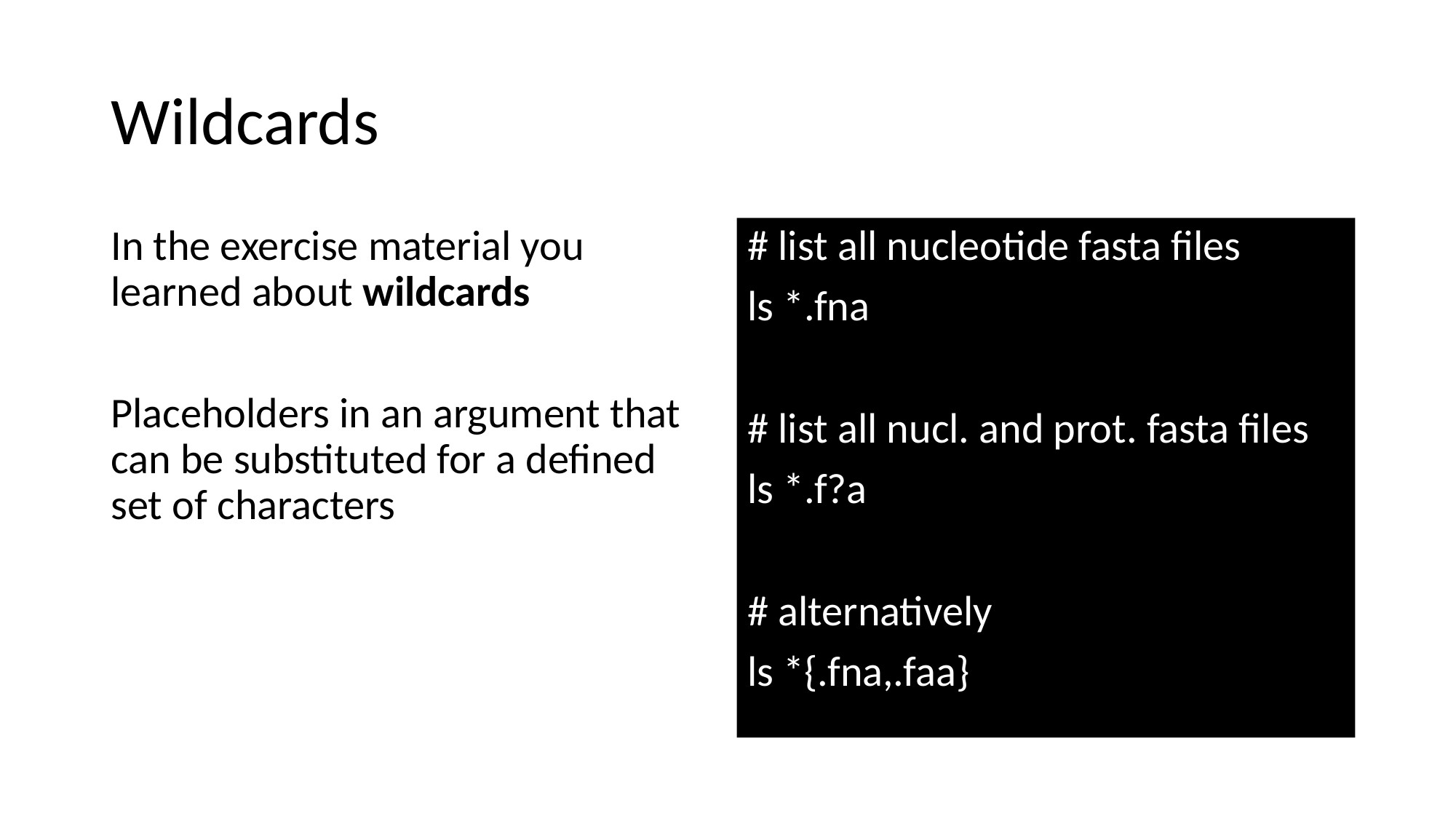

# Wildcards
In the exercise material you learned about wildcards

Placeholders in an argument that can be substituted for a defined set of characters
# list all nucleotide fasta files
ls *.fna

# list all nucl. and prot. fasta files
ls *.f?a

# alternatively
ls *{.fna,.faa}